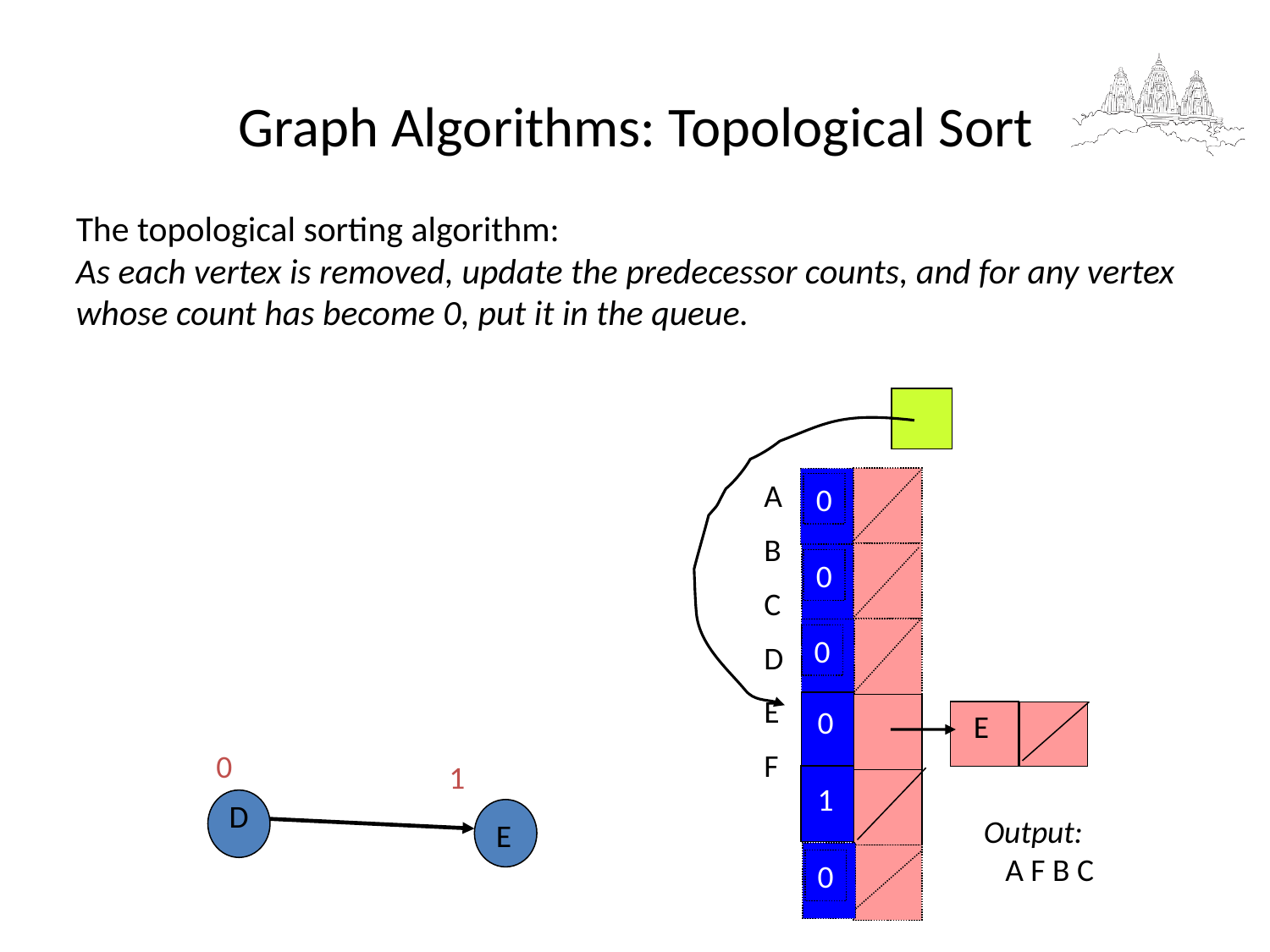

Graph Algorithms: Topological Sort
The topological sorting algorithm:
As each vertex is removed, update the predecessor counts, and for any vertex whose count has become 0, put it in the queue.

A
B
C
D
E
F

0

0

0

0
E

0
1

1

D

Output:
   A F B C
E

0